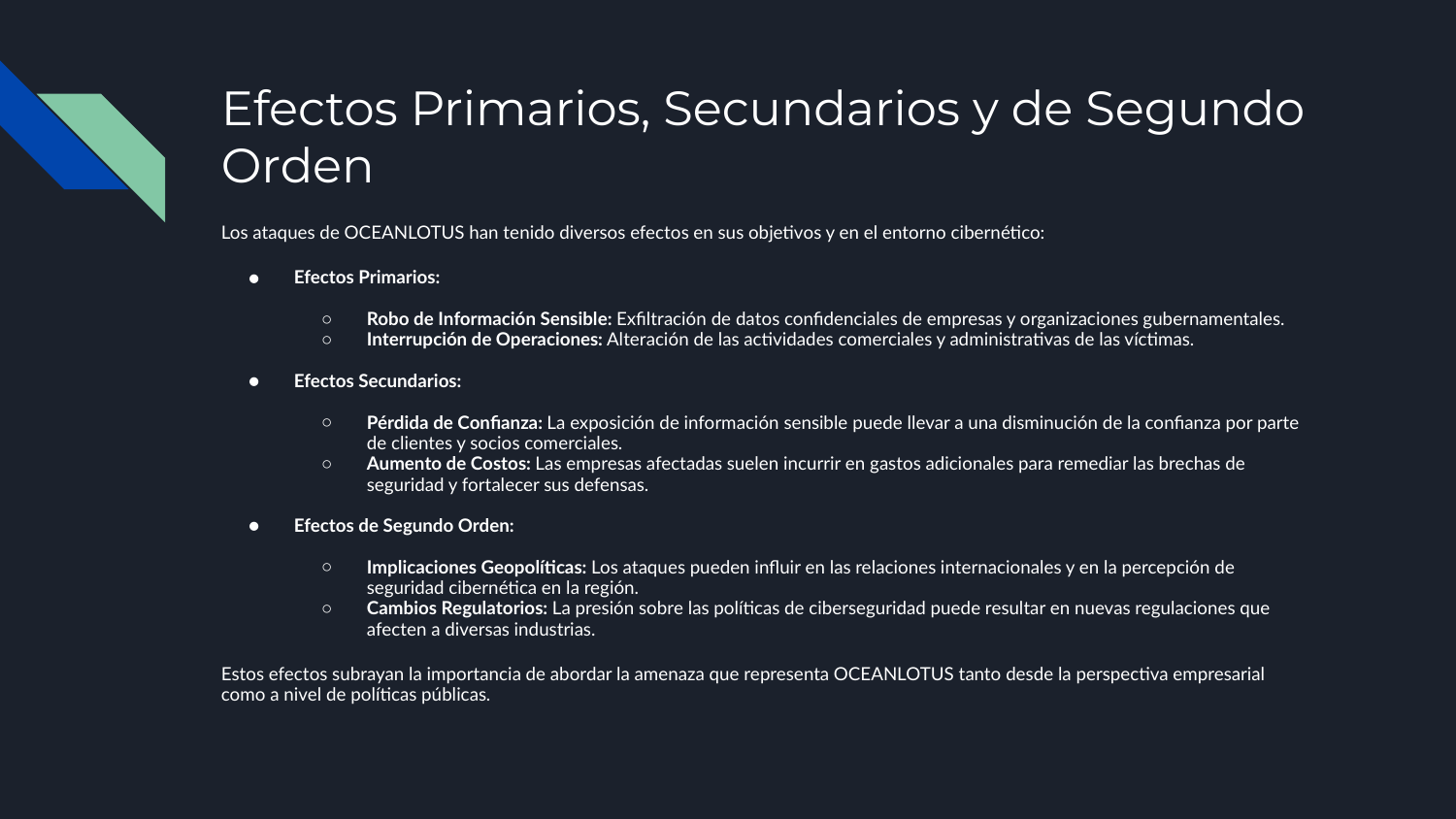

# Efectos Primarios, Secundarios y de Segundo Orden
Los ataques de OCEANLOTUS han tenido diversos efectos en sus objetivos y en el entorno cibernético:
Efectos Primarios:
Robo de Información Sensible: Exfiltración de datos confidenciales de empresas y organizaciones gubernamentales.
Interrupción de Operaciones: Alteración de las actividades comerciales y administrativas de las víctimas.
Efectos Secundarios:
Pérdida de Confianza: La exposición de información sensible puede llevar a una disminución de la confianza por parte de clientes y socios comerciales.
Aumento de Costos: Las empresas afectadas suelen incurrir en gastos adicionales para remediar las brechas de seguridad y fortalecer sus defensas.
Efectos de Segundo Orden:
Implicaciones Geopolíticas: Los ataques pueden influir en las relaciones internacionales y en la percepción de seguridad cibernética en la región.
Cambios Regulatorios: La presión sobre las políticas de ciberseguridad puede resultar en nuevas regulaciones que afecten a diversas industrias.
Estos efectos subrayan la importancia de abordar la amenaza que representa OCEANLOTUS tanto desde la perspectiva empresarial como a nivel de políticas públicas.